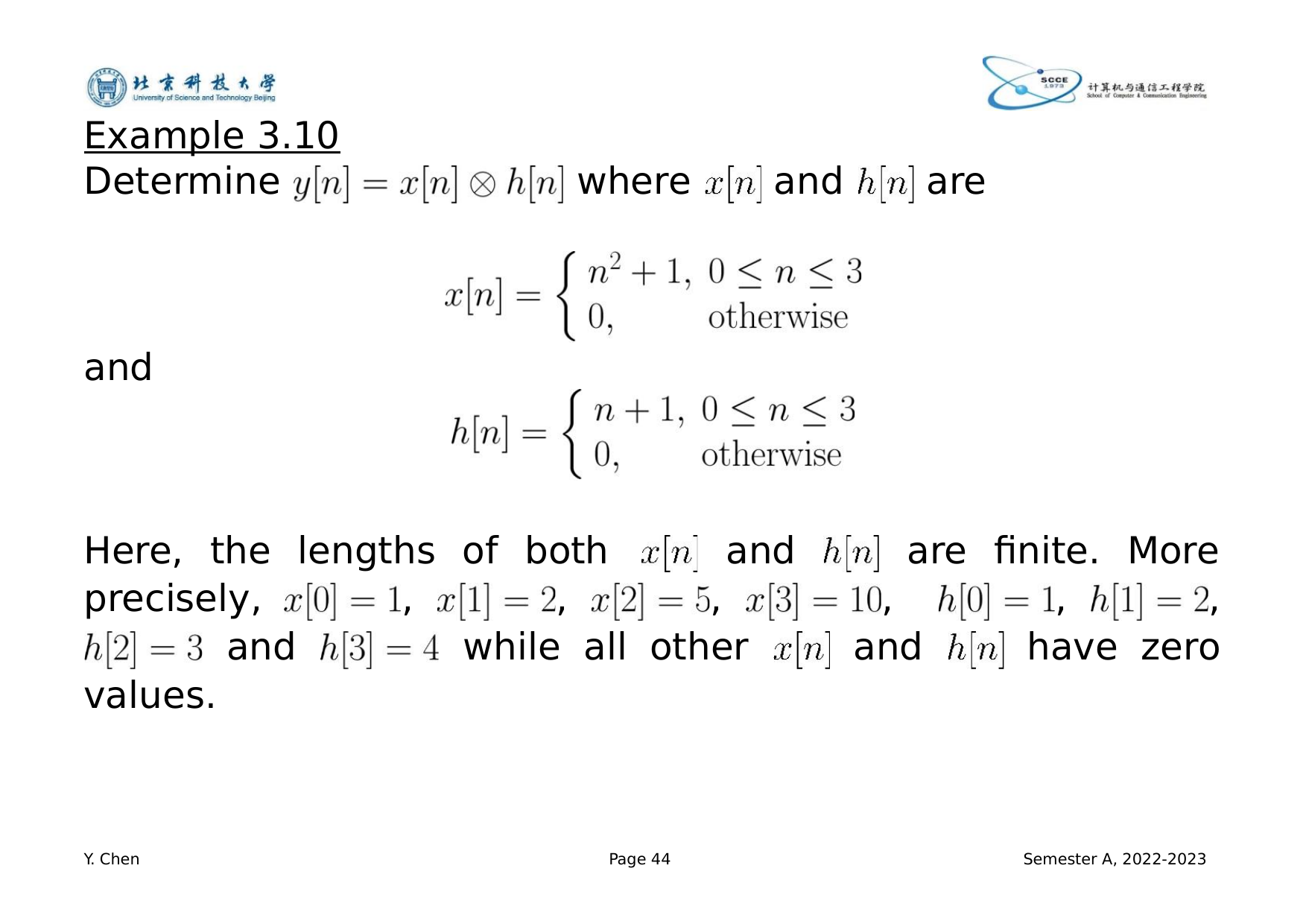

Example 3.10
Determine
where and are

and

Here, the lengths of both
precisely,
and
and
are finite. More

,
,
,
,
,
,

while all other and have zero

values.
Y. Chen
Page 44
Semester A, 2022-2023